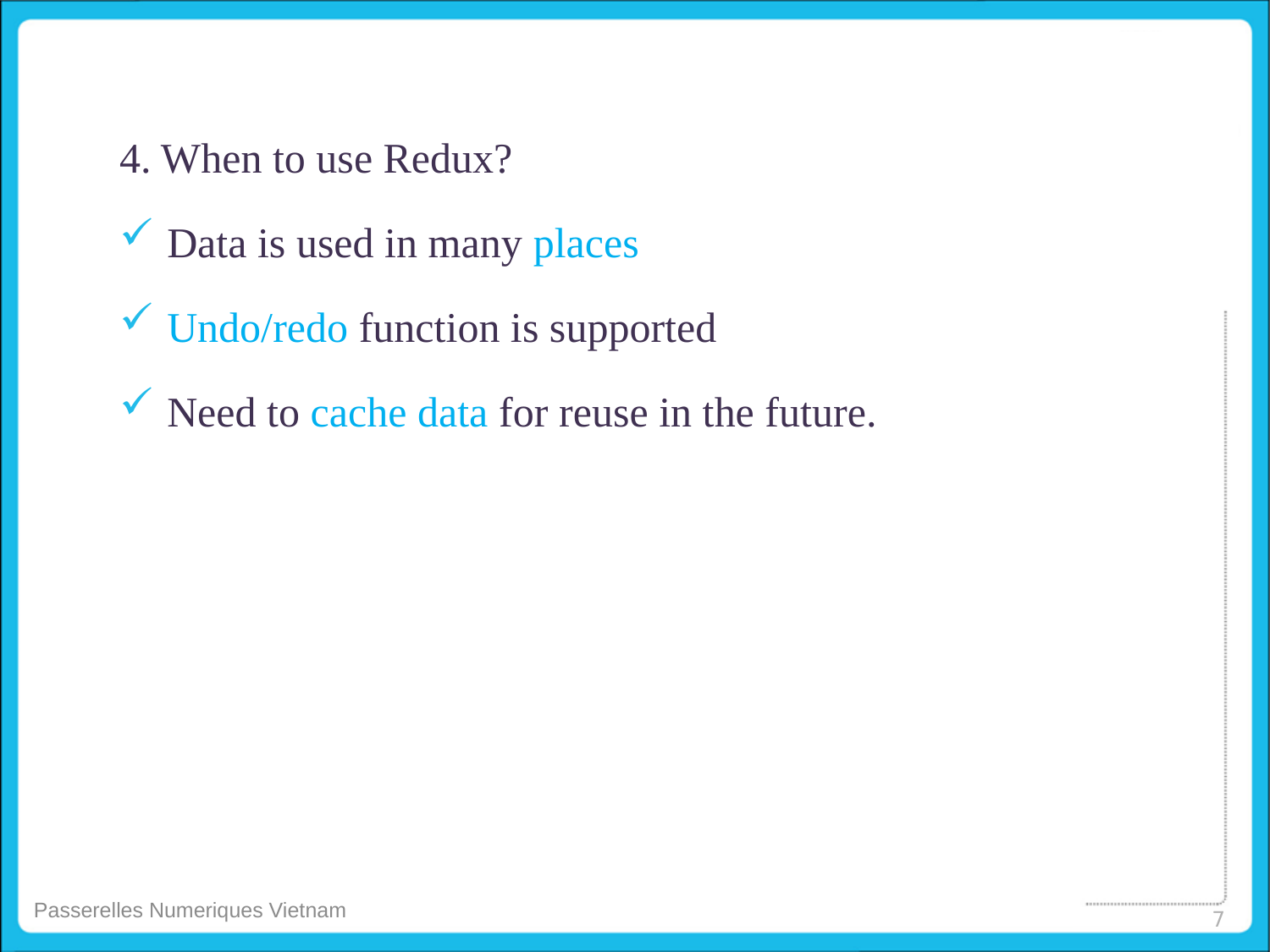

4. When to use Redux?
Data is used in many places
Undo/redo function is supported
Need to cache data for reuse in the future.

7